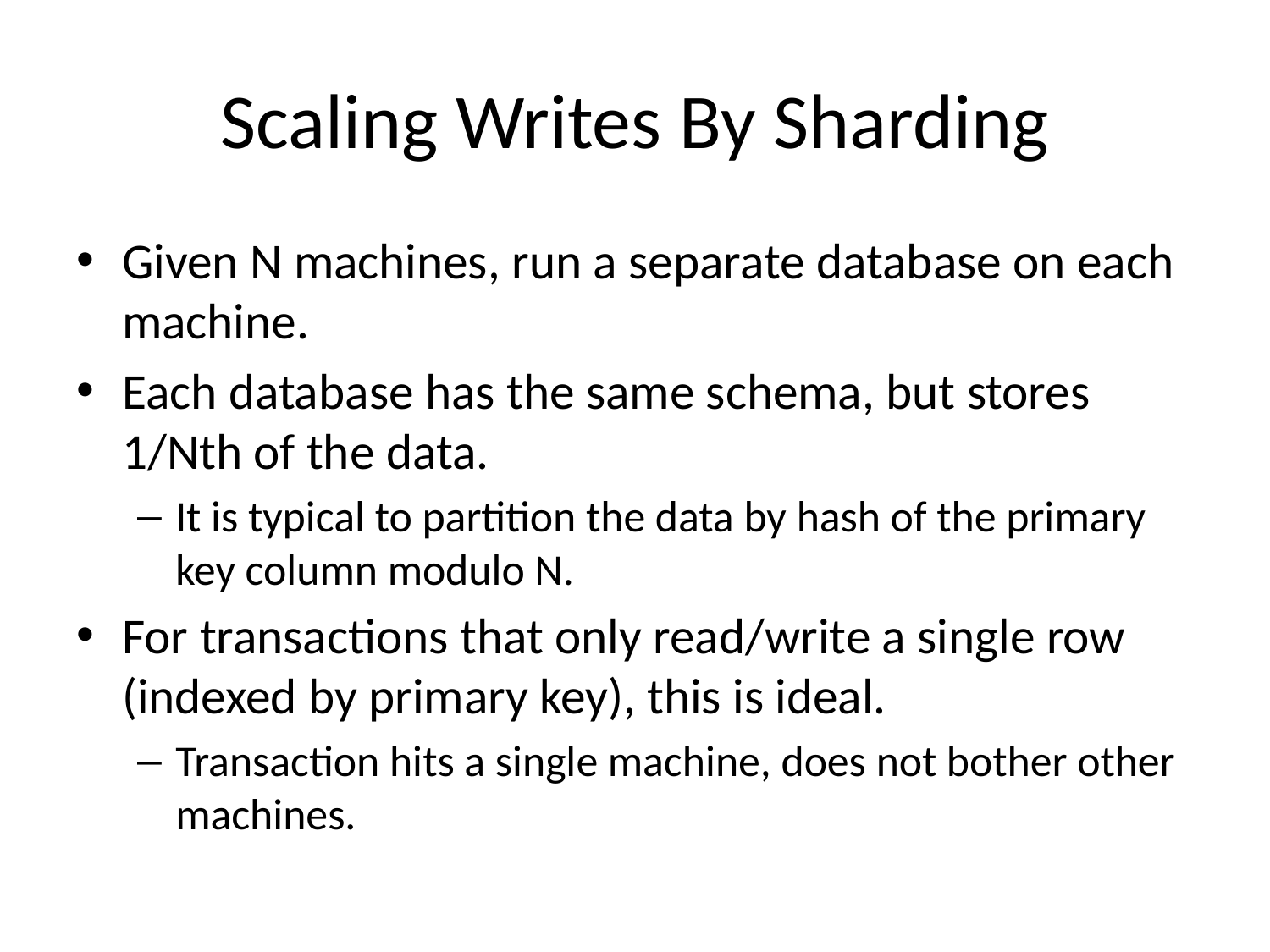

# Scaling Writes By Sharding
Given N machines, run a separate database on each machine.
Each database has the same schema, but stores 1/Nth of the data.
It is typical to partition the data by hash of the primary key column modulo N.
For transactions that only read/write a single row (indexed by primary key), this is ideal.
Transaction hits a single machine, does not bother other machines.